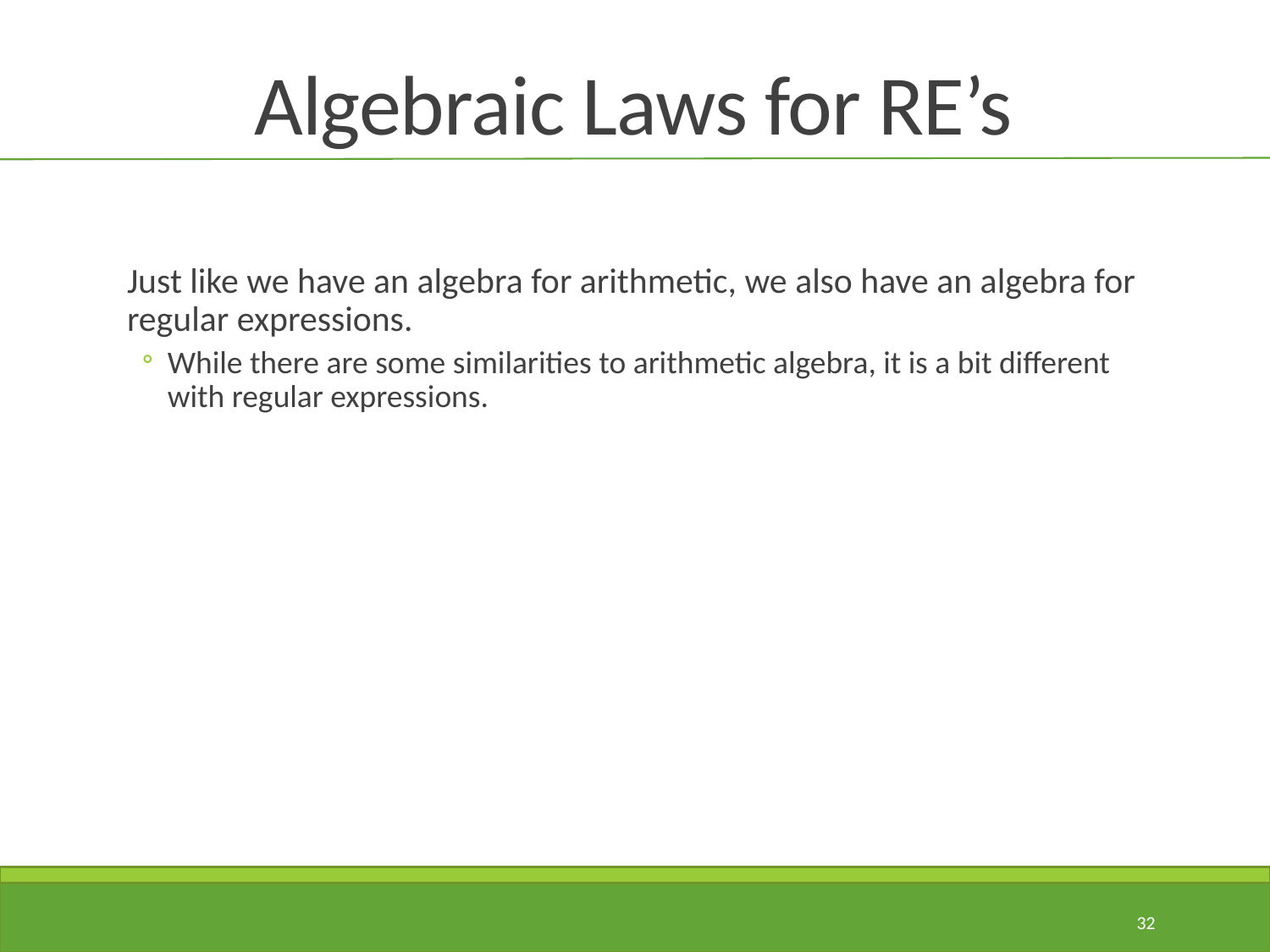

# Algebraic Laws for RE’s
Just like we have an algebra for arithmetic, we also have an algebra for regular expressions.
While there are some similarities to arithmetic algebra, it is a bit different with regular expressions.
32